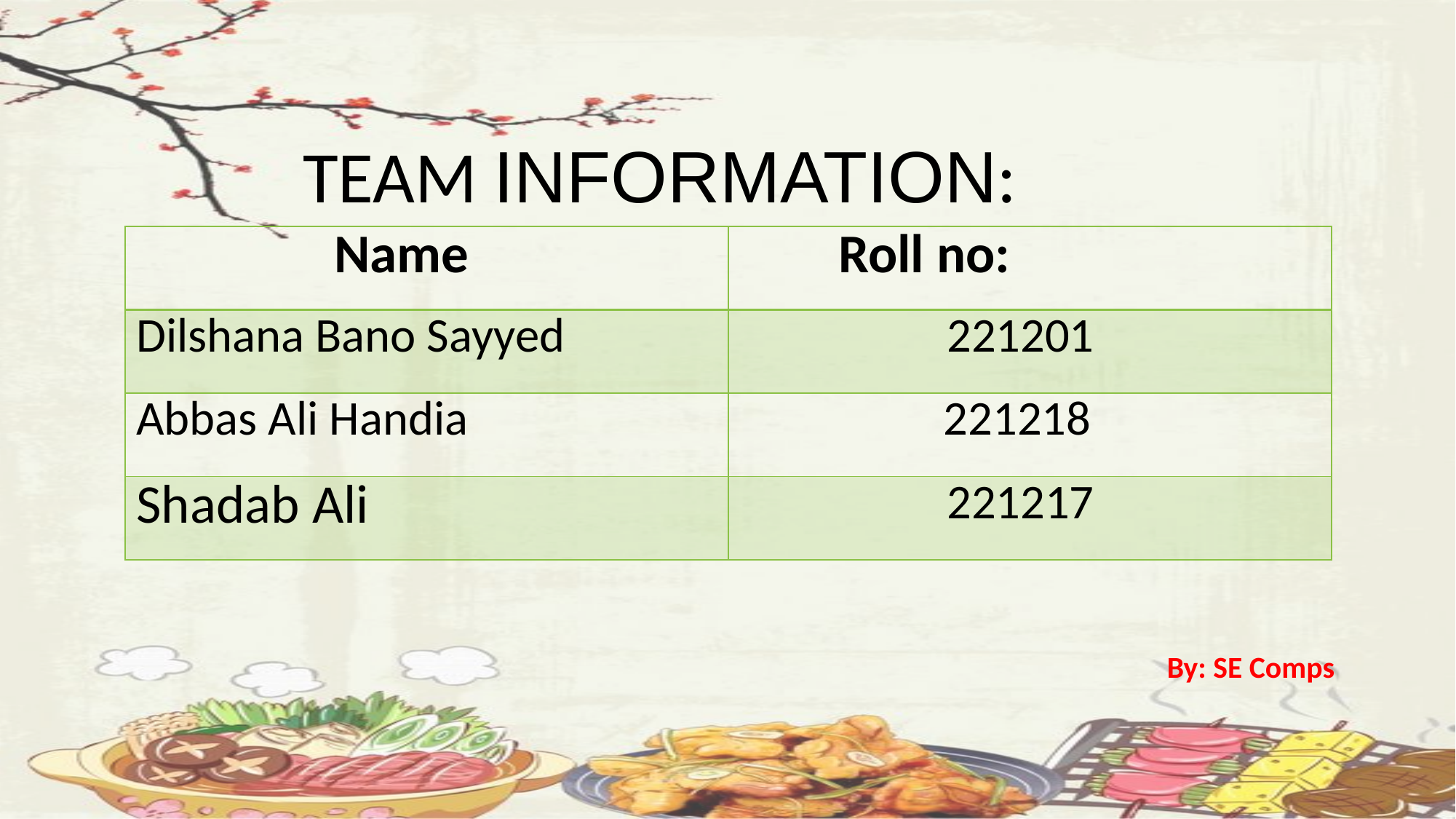

TEAM INFORMATION:
| Name | Roll no: |
| --- | --- |
| Dilshana Bano Sayyed | 221201 |
| Abbas Ali Handia | 221218 |
| Shadab Ali | 221217 |
By: SE Comps